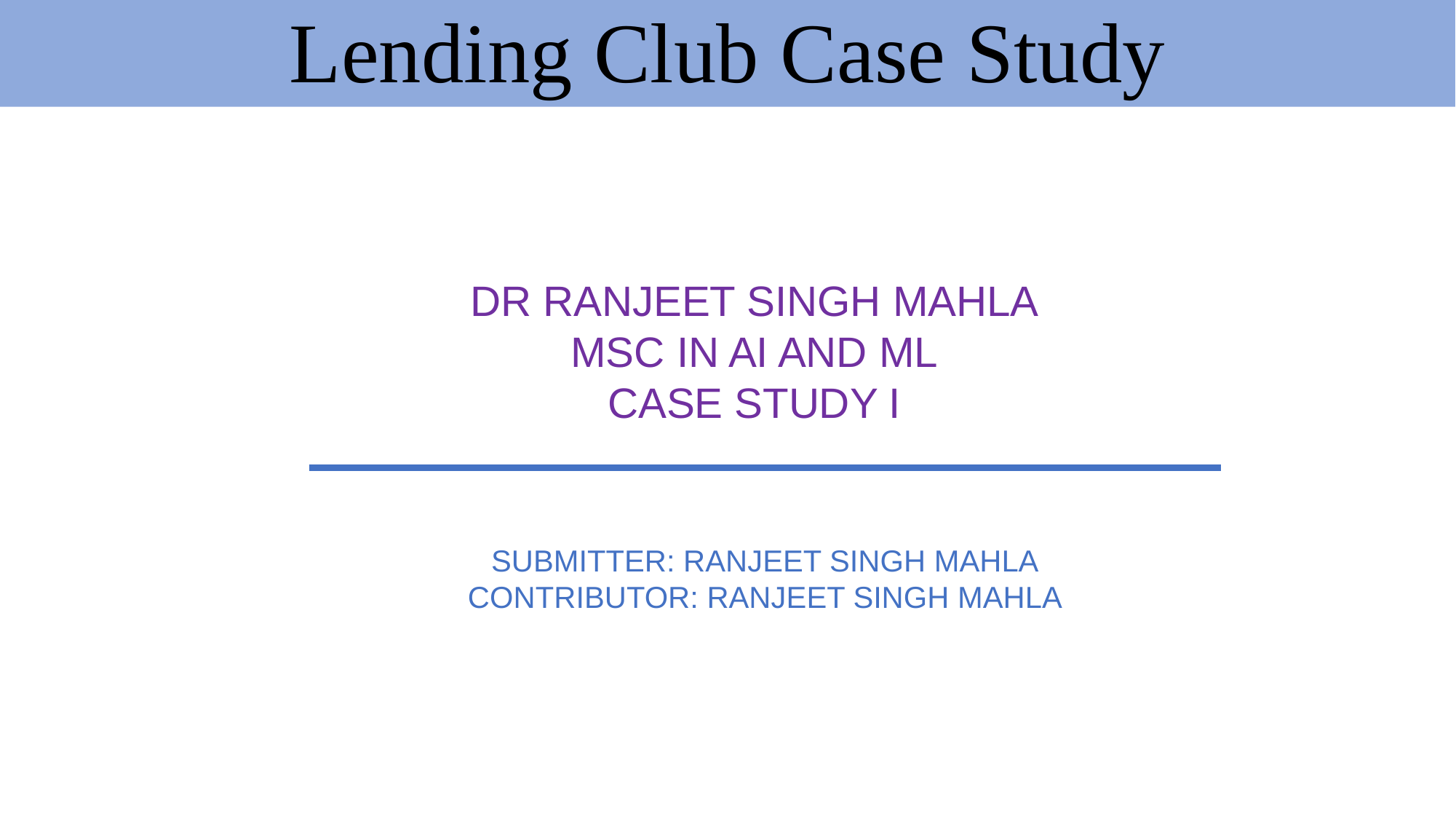

# Lending Club Case Study
DR RANJEET SINGH MAHLA
MSC IN AI AND ML
CASE STUDY I
SUBMITTER: RANJEET SINGH MAHLA
CONTRIBUTOR: RANJEET SINGH MAHLA